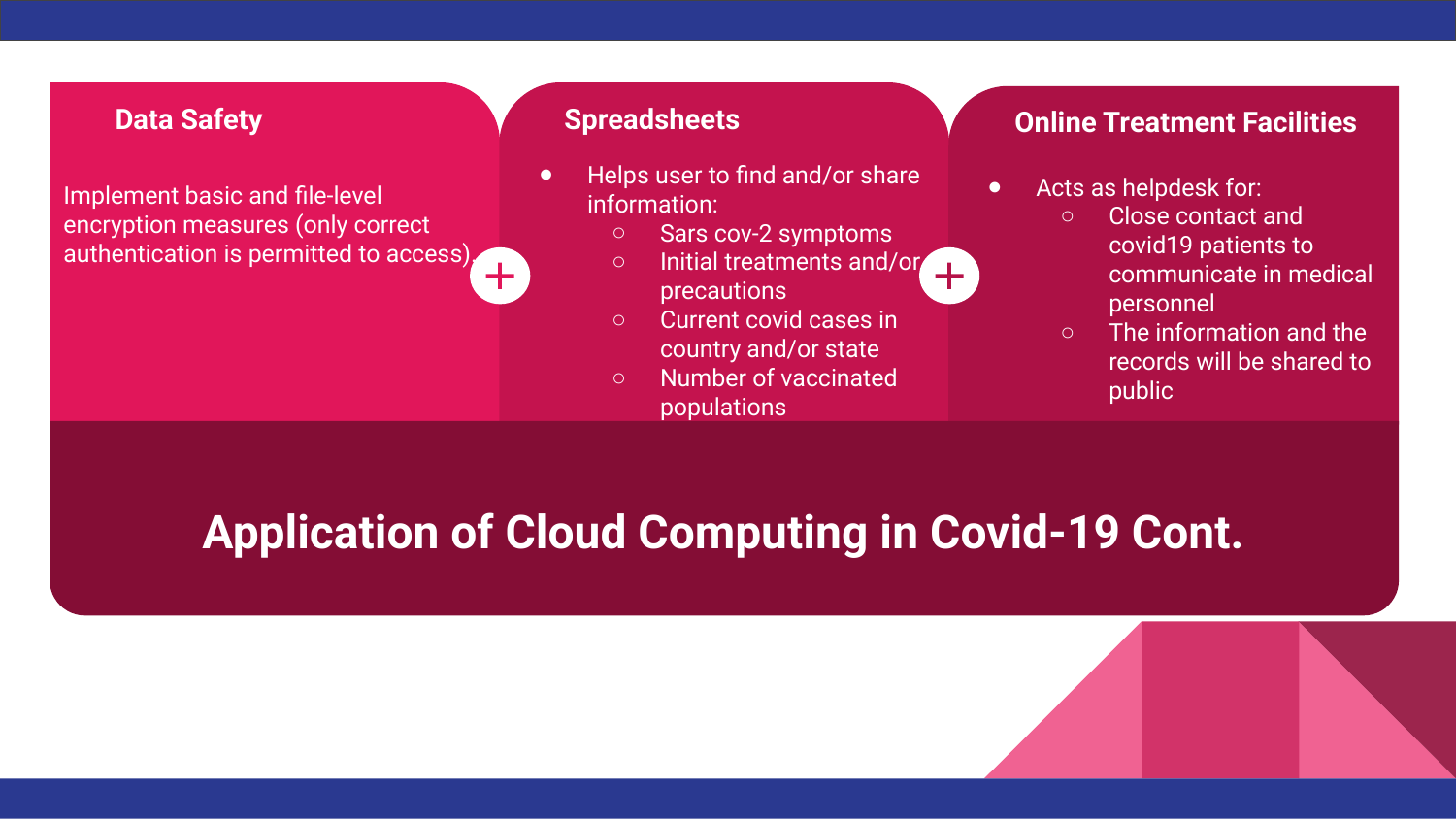

Data Safety
Implement basic and file-level encryption measures (only correct authentication is permitted to access).

Spreadsheets

Helps user to find and/or share information:
Sars cov-2 symptoms
Initial treatments and/or precautions
Current covid cases in country and/or state
Number of vaccinated populations

Online Treatment Facilities

Acts as helpdesk for:
Close contact and covid19 patients to communicate in medical personnel
The information and the records will be shared to public

Application of Cloud Computing in Covid-19 Cont.